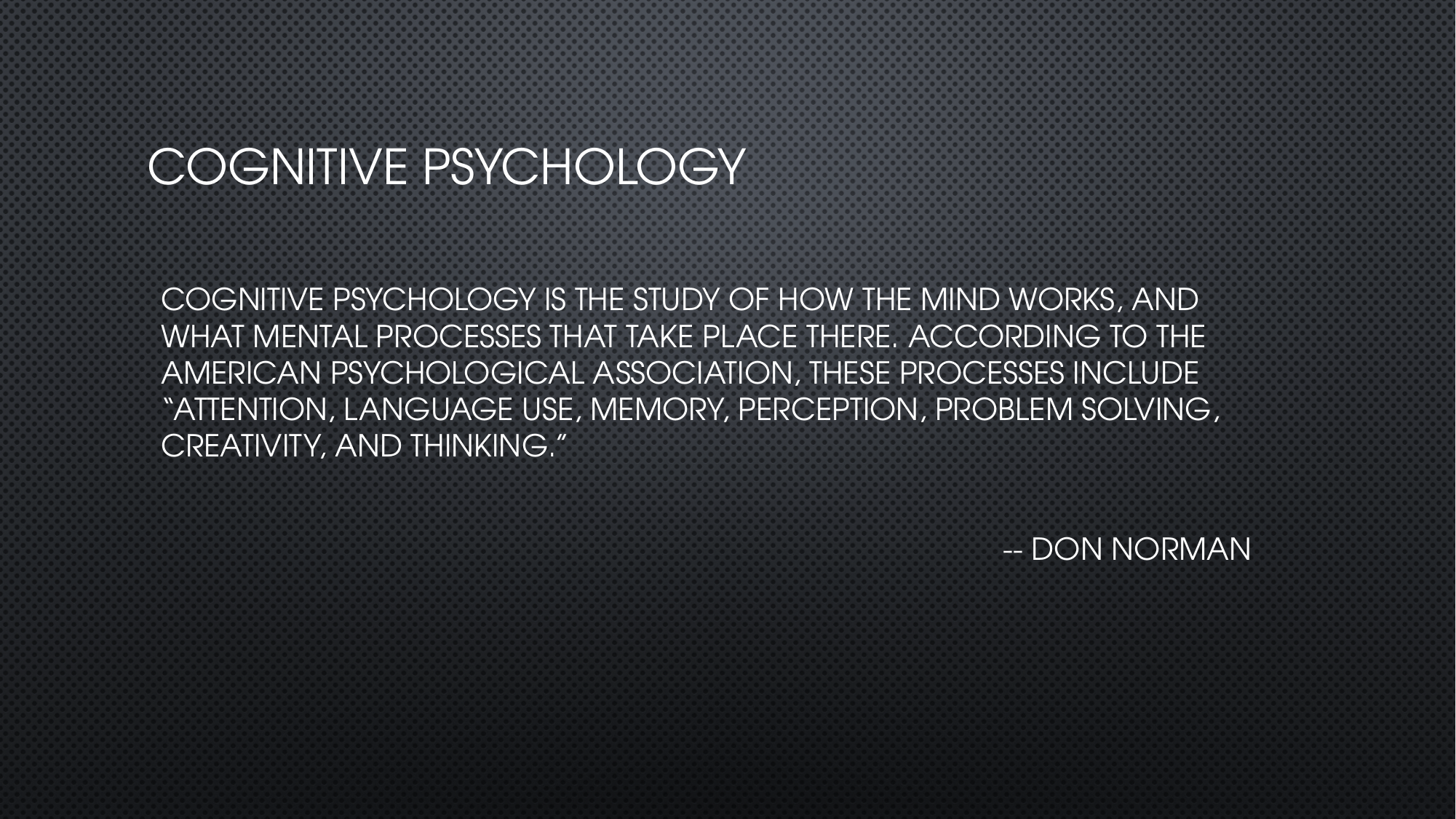

# Cognitive Psychology
Cognitive psychology is the study of how the mind works, and what mental processes that take place there. According to the American Psychological Association, these processes include “attention, language use, memory, perception, problem solving, creativity, and thinking.”

-- Don Norman